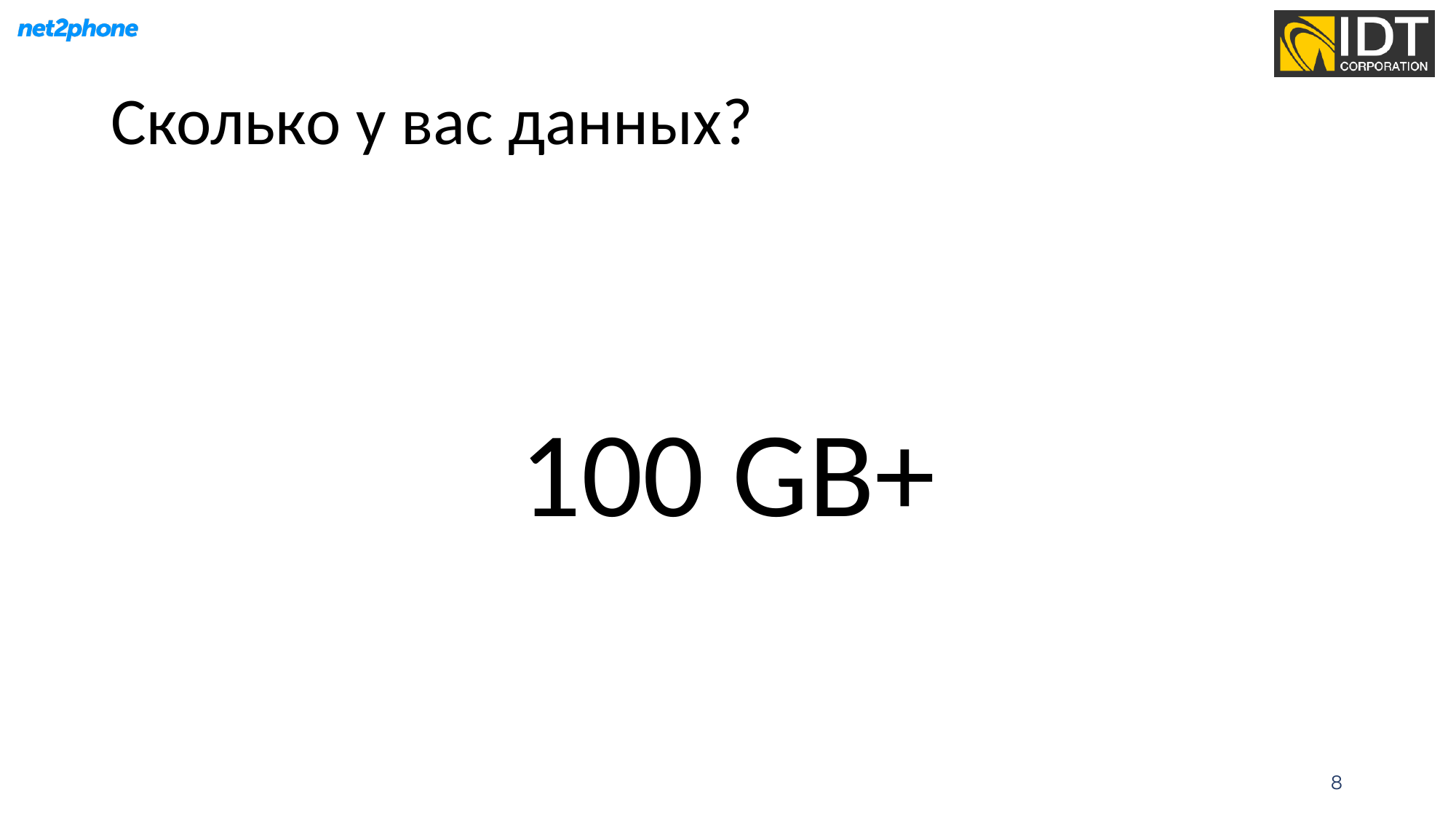

# Сколько у вас данных?

100 GB+
8